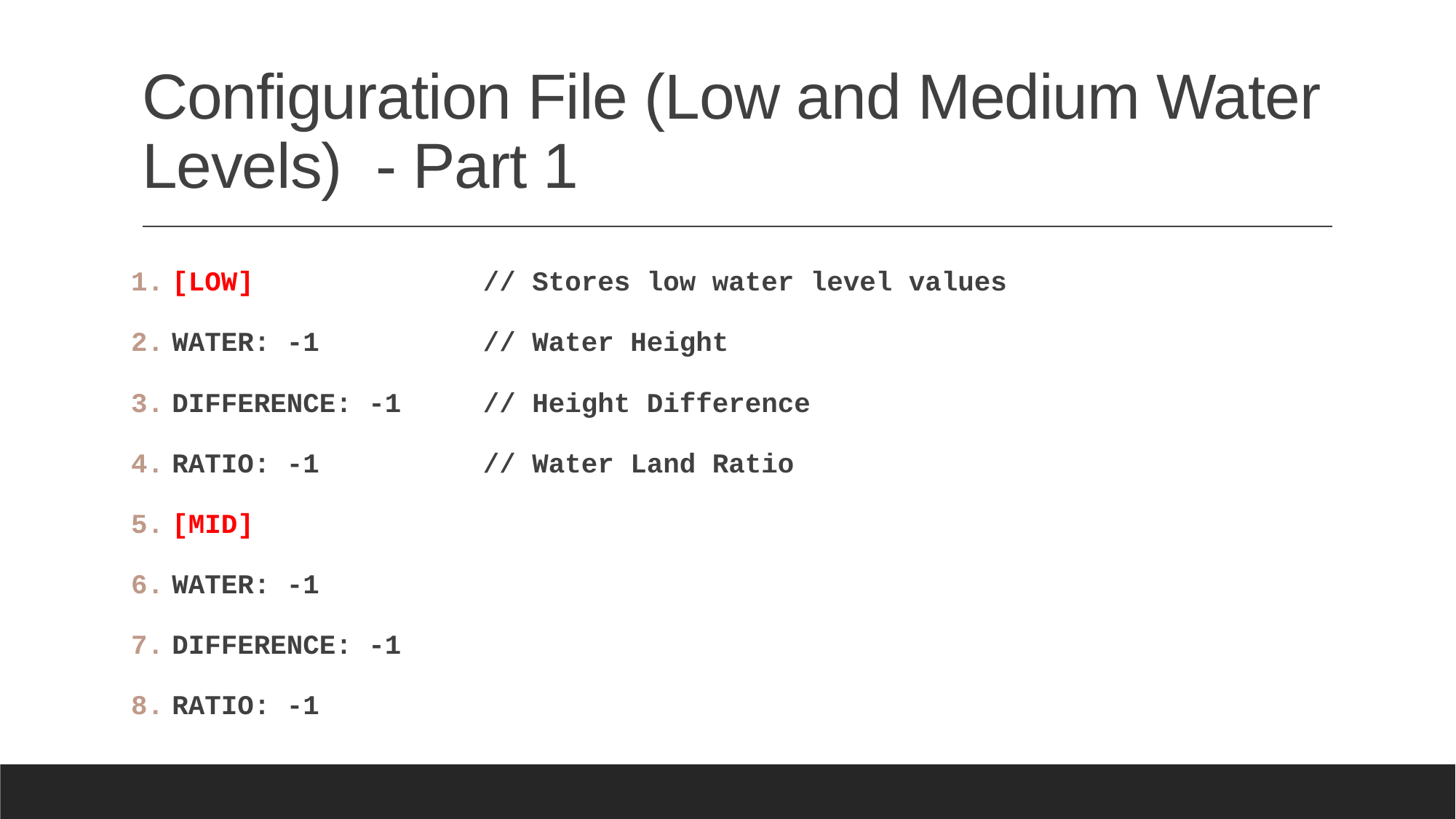

# Configuration File (Low and Medium Water Levels)  - Part 1
[LOW]              // Stores low water level values
WATER: -1          // Water Height
DIFFERENCE: -1     // Height Difference
RATIO: -1          // Water Land Ratio
[MID]
WATER: -1
DIFFERENCE: -1
RATIO: -1